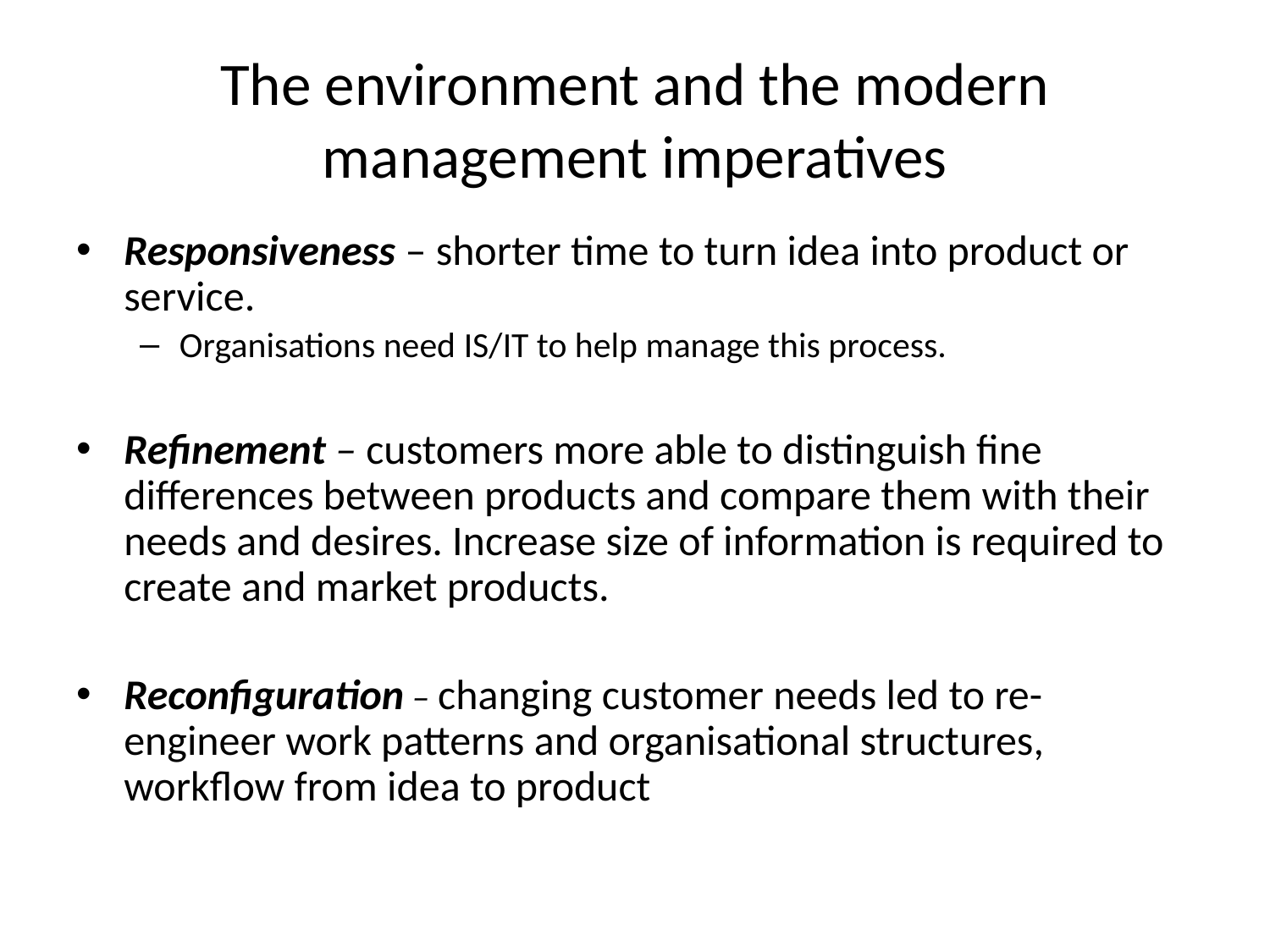

# The environment and the modern management imperatives
Responsiveness – shorter time to turn idea into product or service.
Organisations need IS/IT to help manage this process.

Refinement – customers more able to distinguish fine differences between products and compare them with their needs and desires. Increase size of information is required to create and market products.

Reconfiguration – changing customer needs led to re-engineer work patterns and organisational structures, workflow from idea to product